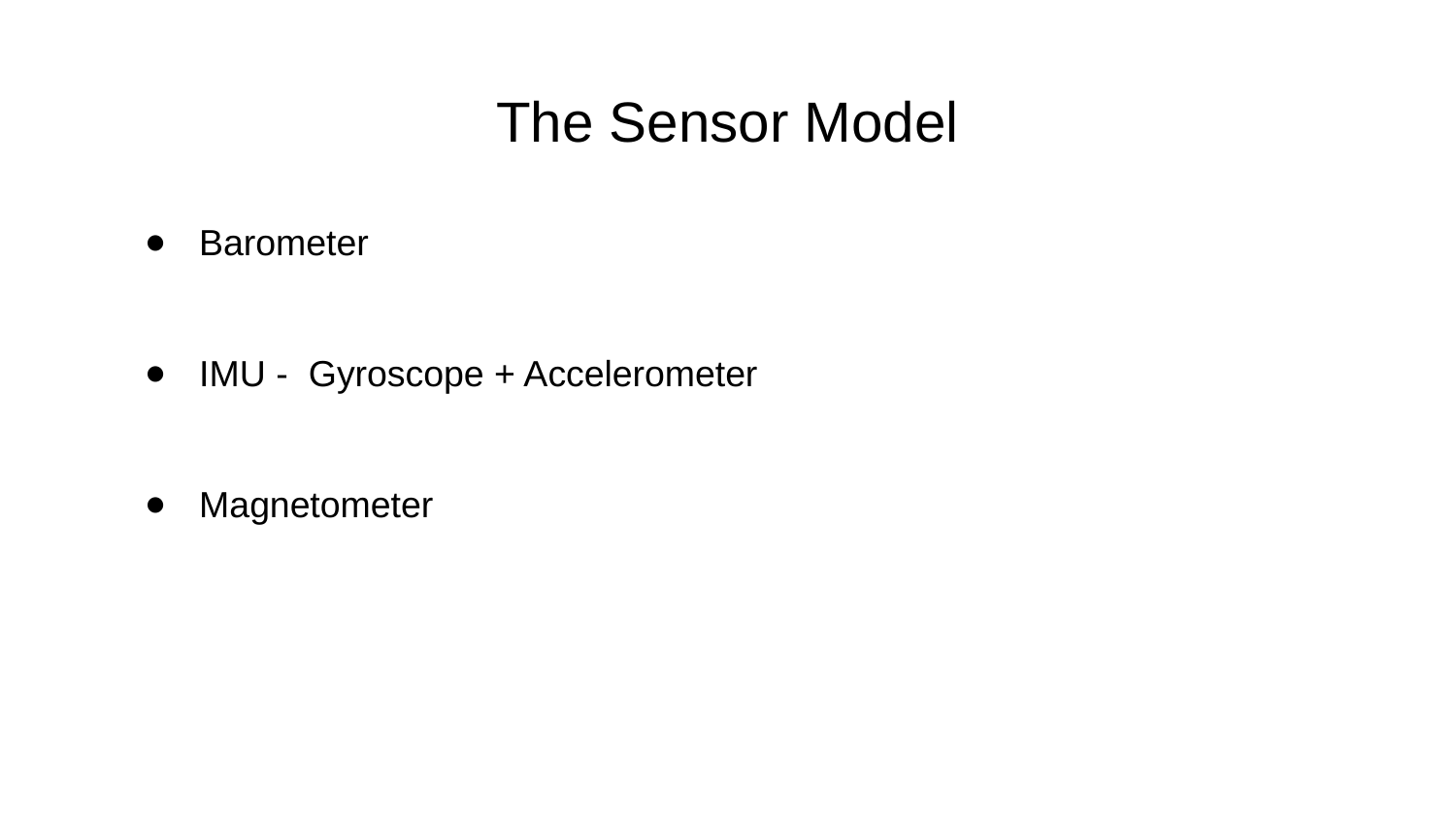

# The Sensor Model
Barometer

IMU -  Gyroscope + Accelerometer

Magnetometer